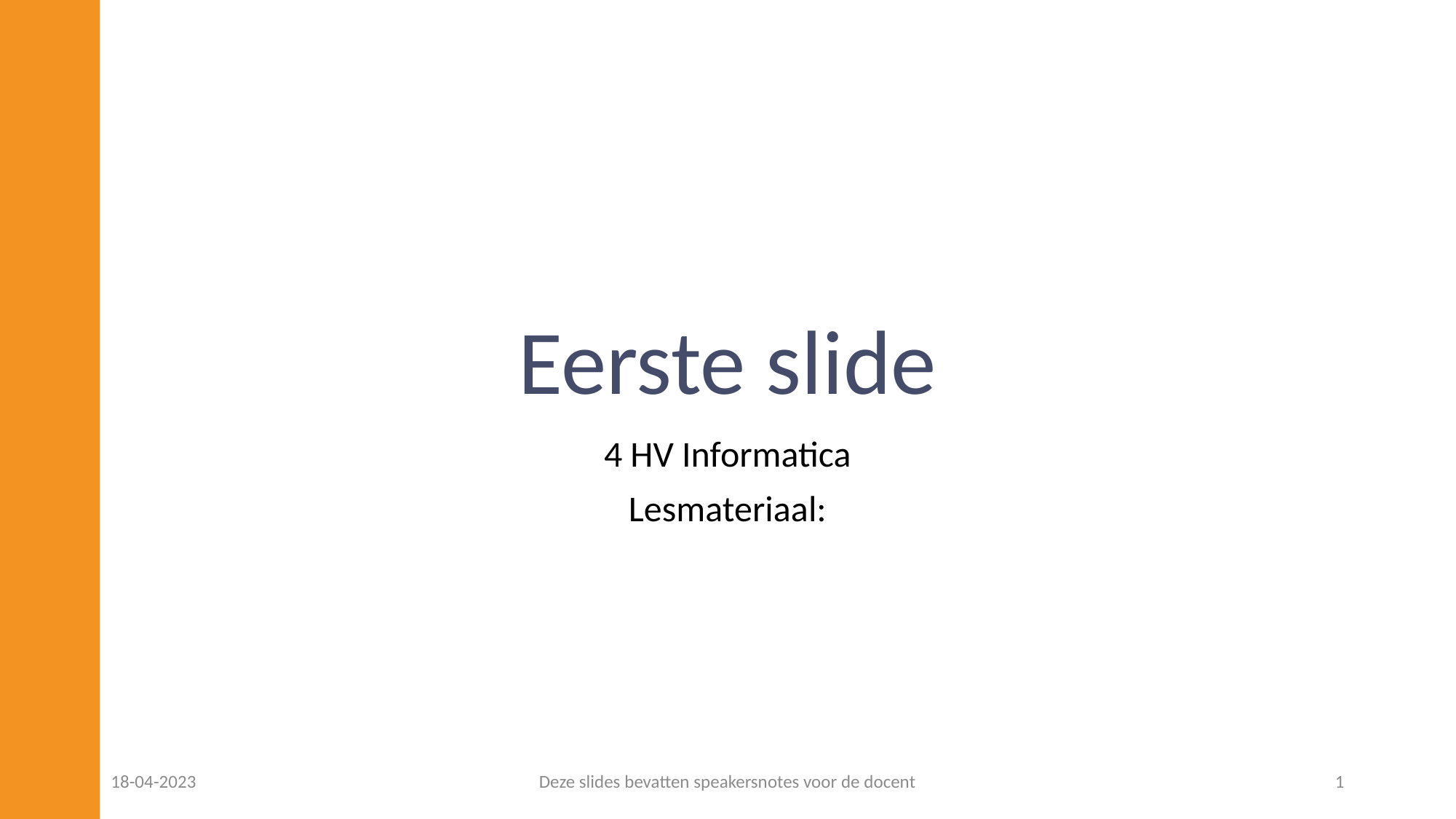

# Eerste slide

4 HV Informatica
Lesmateriaal:
18-04-2023
Deze slides bevatten speakersnotes voor de docent
1